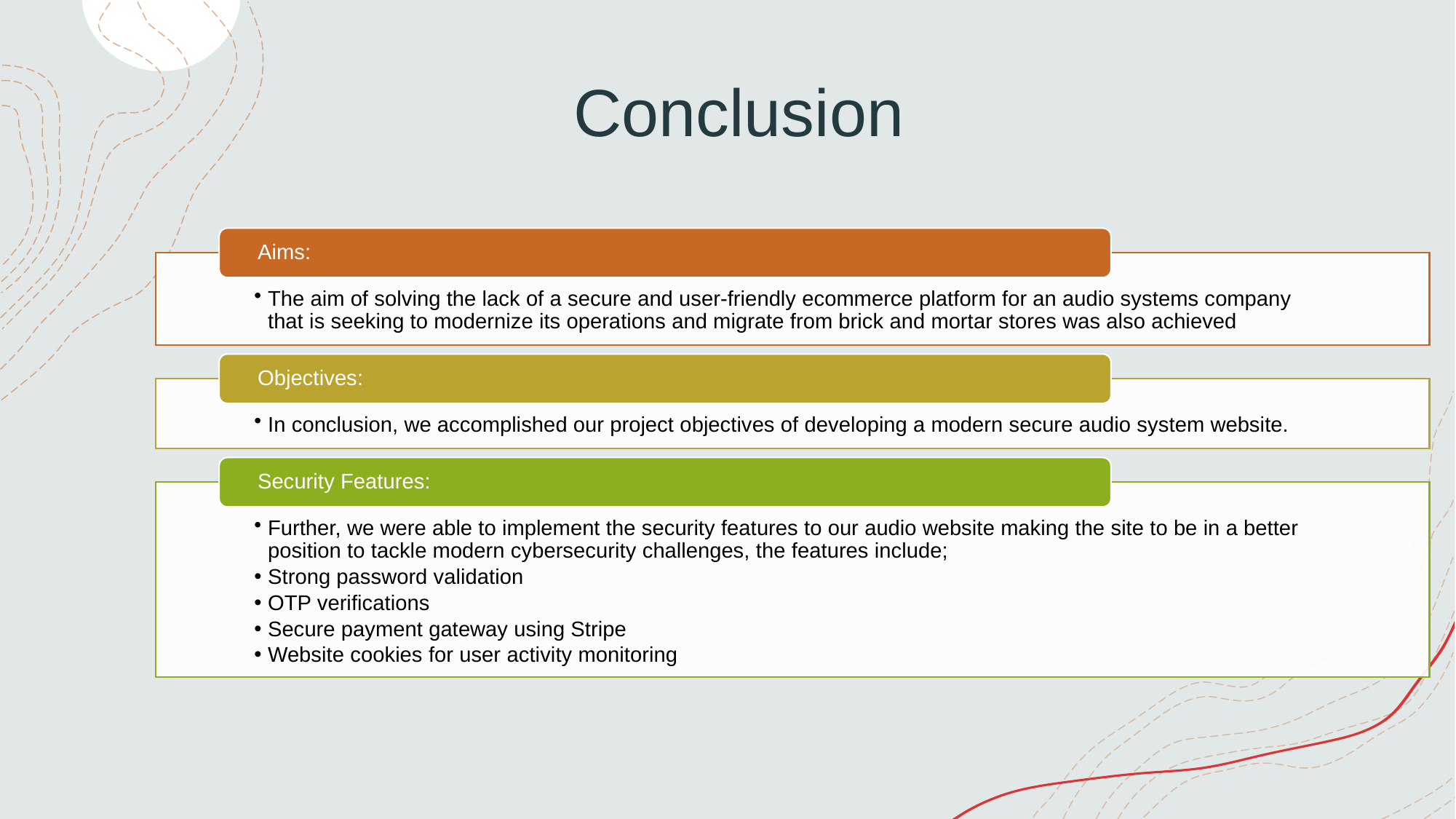

# Conclusion
The aim of solving the lack of a secure and user-friendly ecommerce platform for an audio systems company that is seeking to modernize its operations and migrate from brick and mortar stores was also achieved
Aims:
In conclusion, we accomplished our project objectives of developing a modern secure audio system website.
Objectives:
Further, we were able to implement the security features to our audio website making the site to be in a better position to tackle modern cybersecurity challenges, the features include;
Strong password validation
OTP verifications
Secure payment gateway using Stripe
Website cookies for user activity monitoring
Security Features: